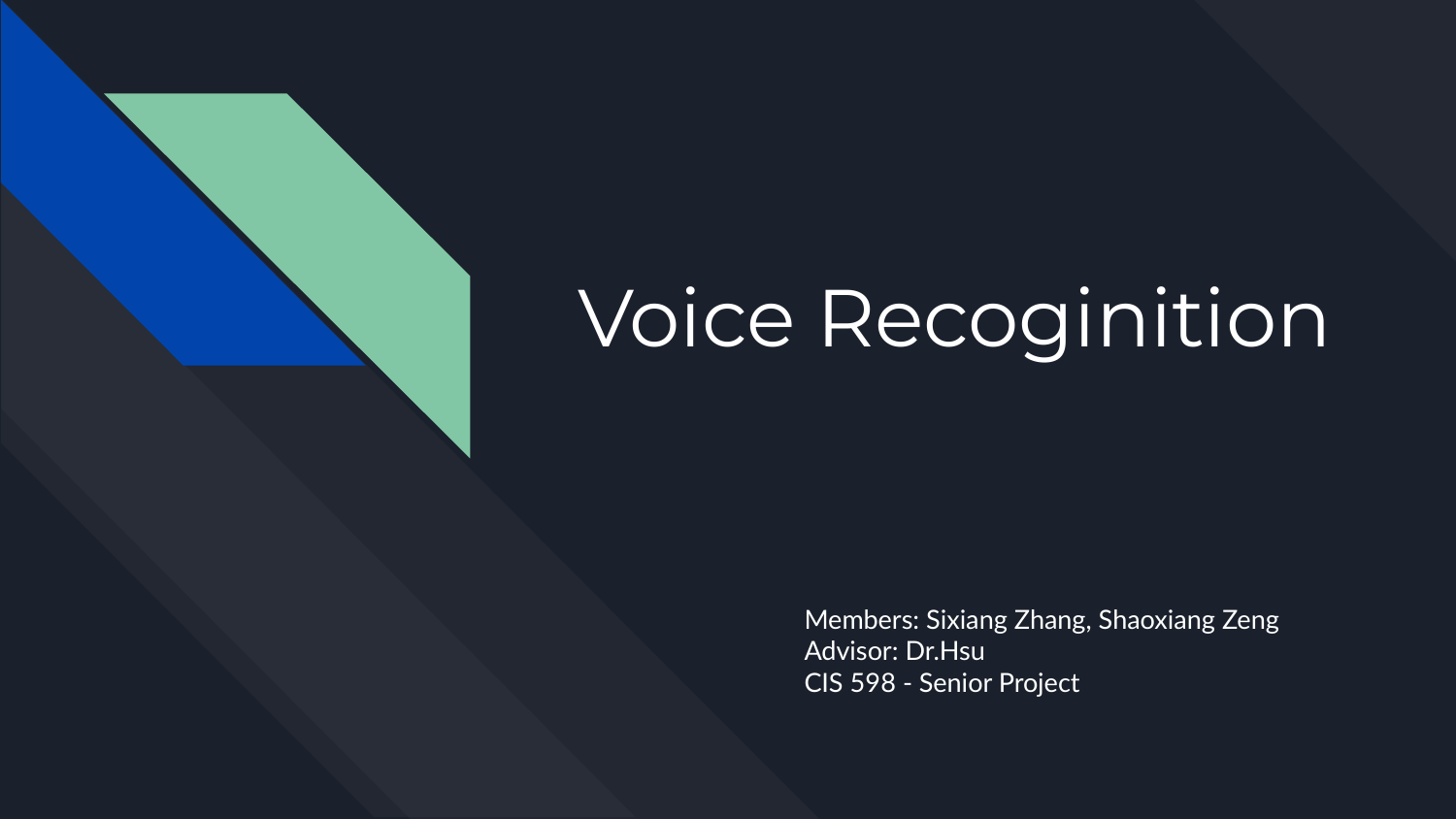

# Voice Recoginition

Members: Sixiang Zhang, Shaoxiang Zeng
Advisor: Dr.Hsu
CIS 598 - Senior Project